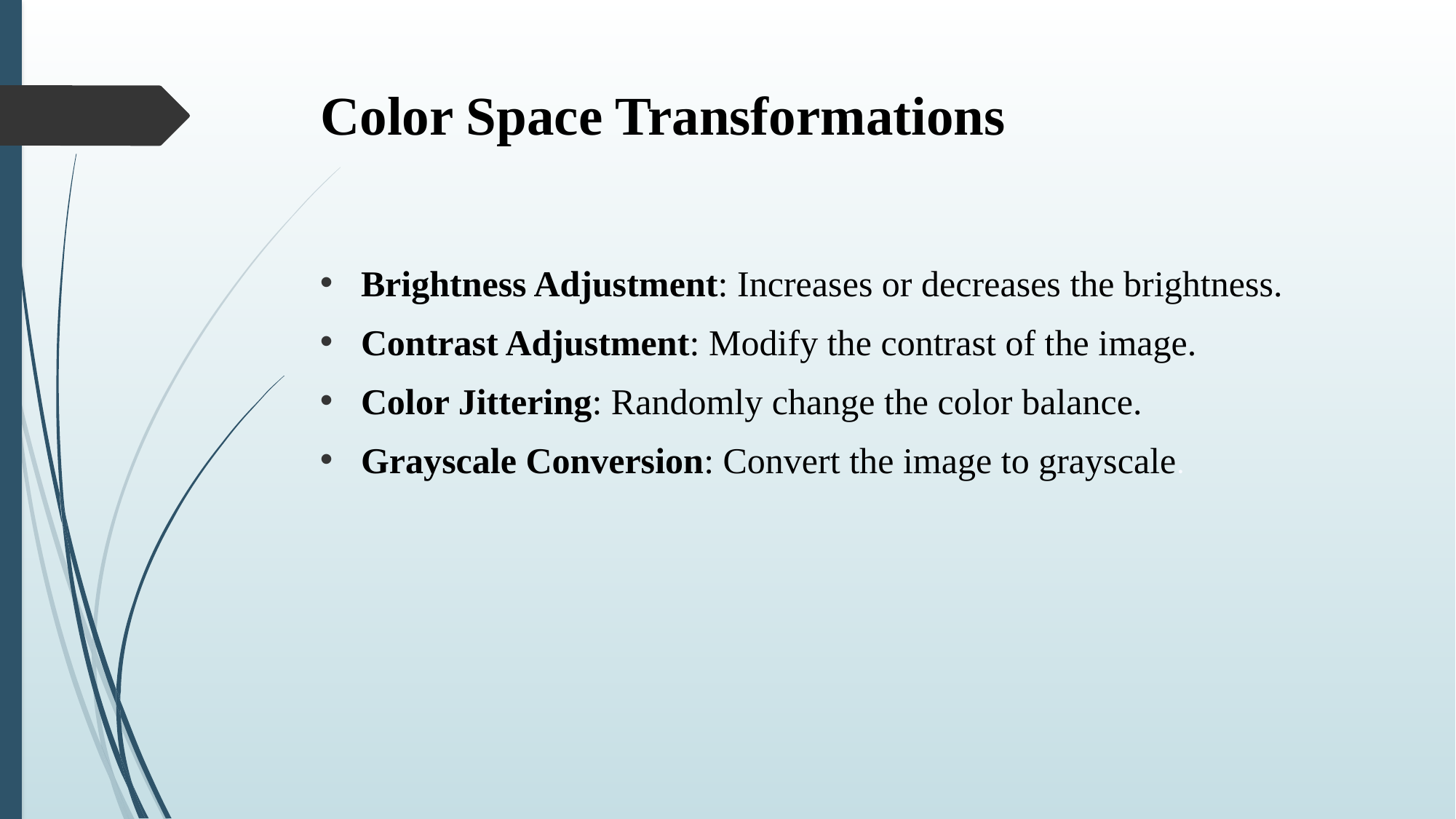

# Color Space Transformations
Brightness Adjustment: Increases or decreases the brightness.
Contrast Adjustment: Modify the contrast of the image.
Color Jittering: Randomly change the color balance.
Grayscale Conversion: Convert the image to grayscale.